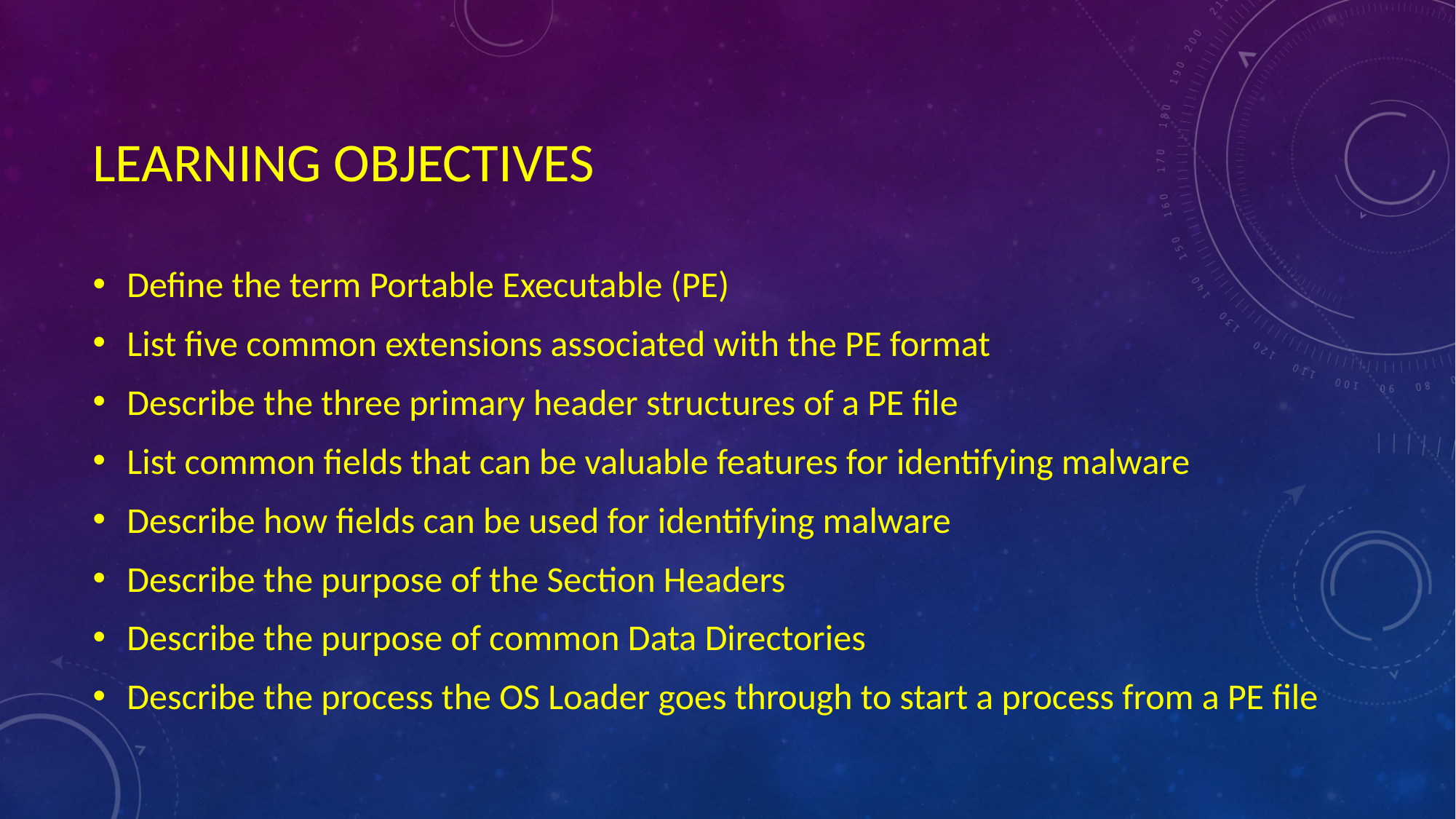

# Learning Objectives
Define the term Portable Executable (PE)
List five common extensions associated with the PE format
Describe the three primary header structures of a PE file
List common fields that can be valuable features for identifying malware
Describe how fields can be used for identifying malware
Describe the purpose of the Section Headers
Describe the purpose of common Data Directories
Describe the process the OS Loader goes through to start a process from a PE file